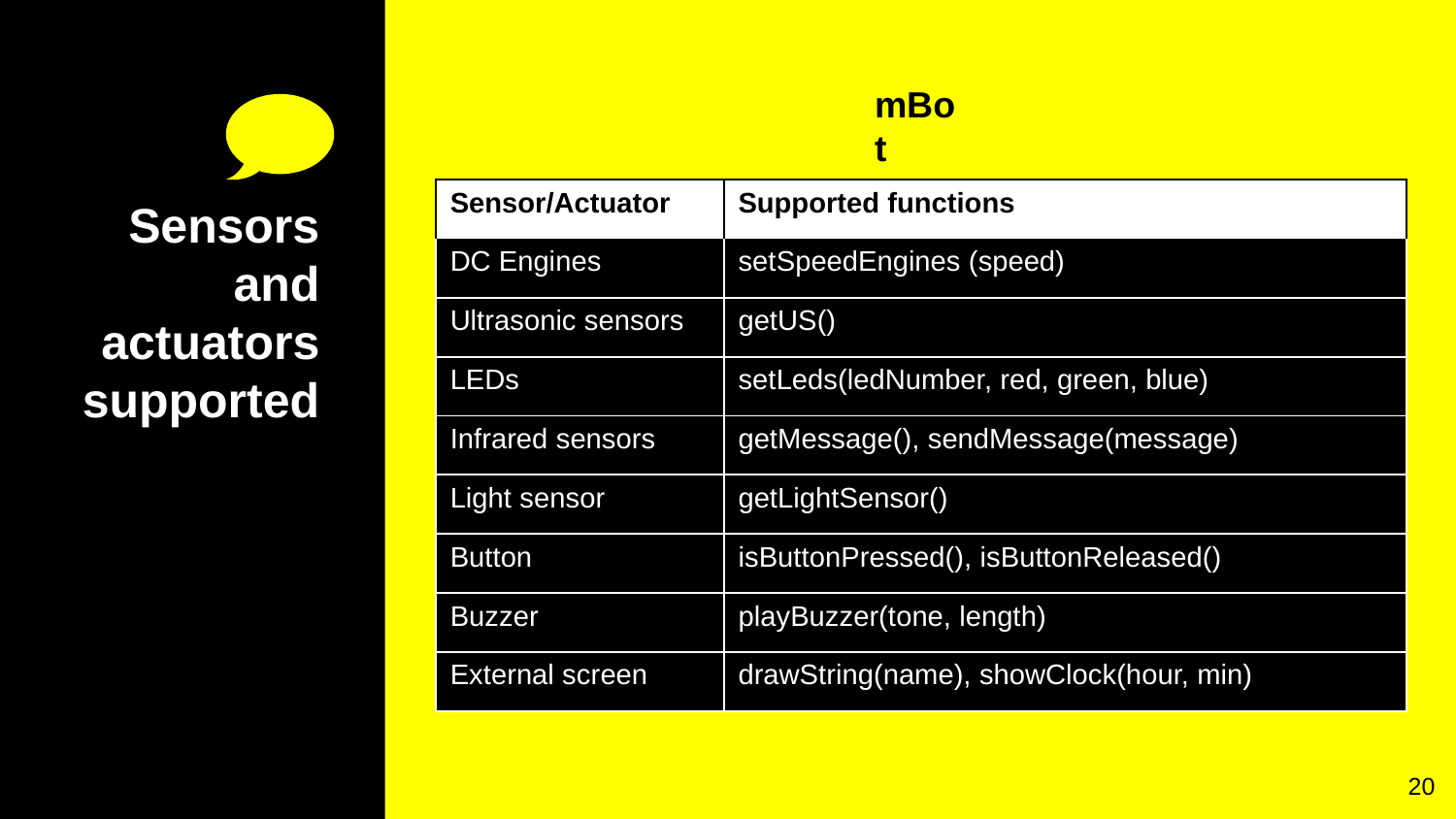

mBot

# Sensors and actuators supported
| Sensor/Actuator | Supported functions |
| --- | --- |
| DC Engines | setSpeedEngines (speed) |
| Ultrasonic sensors | getUS() |
| LEDs | setLeds(ledNumber, red, green, blue) |
| Infrared sensors | getMessage(), sendMessage(message) |
| Light sensor | getLightSensor() |
| Button | isButtonPressed(), isButtonReleased() |
| Buzzer | playBuzzer(tone, length) |
| External screen | drawString(name), showClock(hour, min) |
20